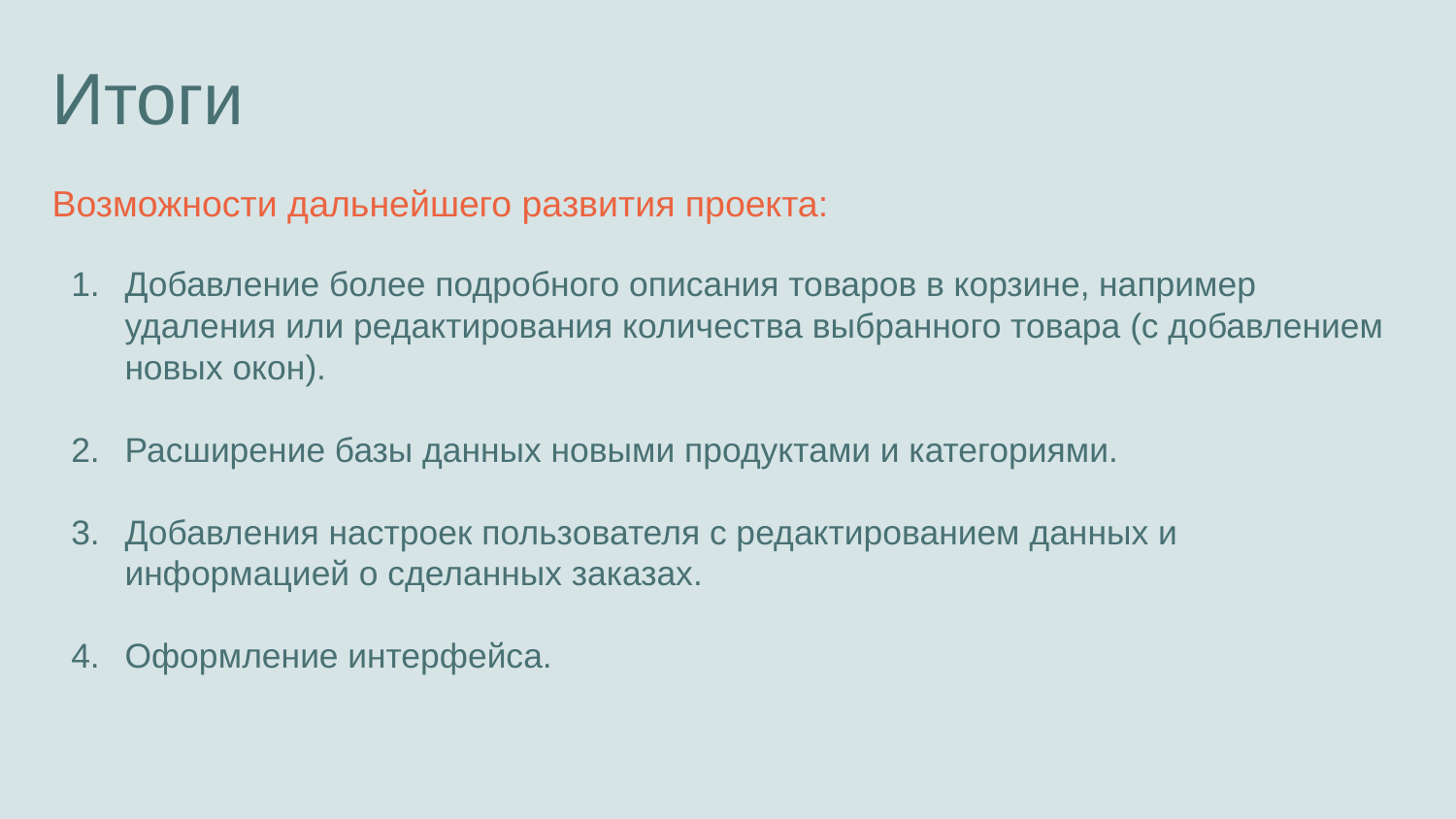

Итоги
Возможности дальнейшего развития проекта:
Добавление более подробного описания товаров в корзине, например удаления или редактирования количества выбранного товара (с добавлением новых окон).

Расширение базы данных новыми продуктами и категориями.

Добавления настроек пользователя с редактированием данных и информацией о сделанных заказах.

Оформление интерфейса.